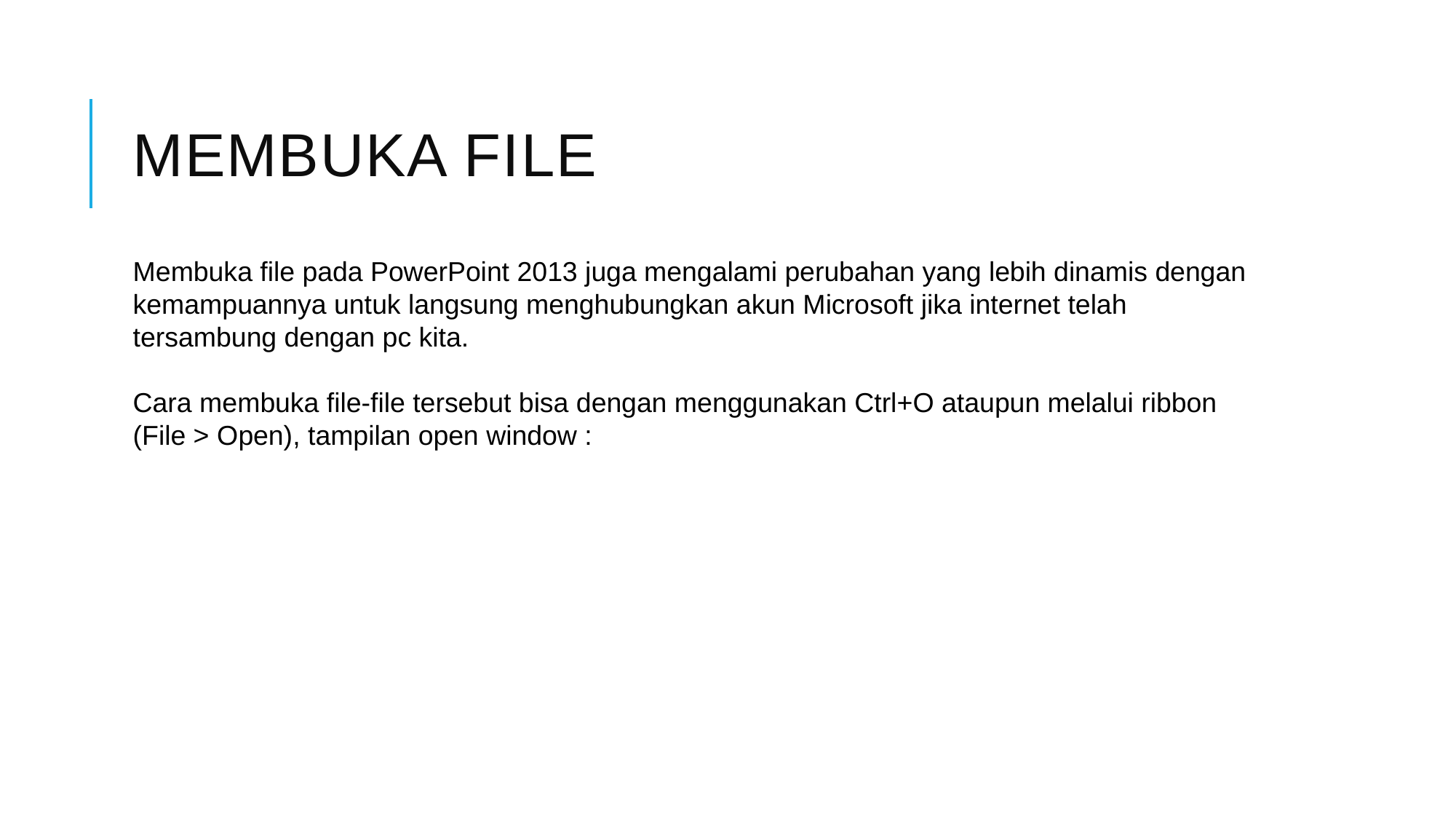

# MEMBUKA File
Membuka file pada PowerPoint 2013 juga mengalami perubahan yang lebih dinamis dengan kemampuannya untuk langsung menghubungkan akun Microsoft jika internet telah tersambung dengan pc kita.

Cara membuka file-file tersebut bisa dengan menggunakan Ctrl+O ataupun melalui ribbon (File > Open), tampilan open window :